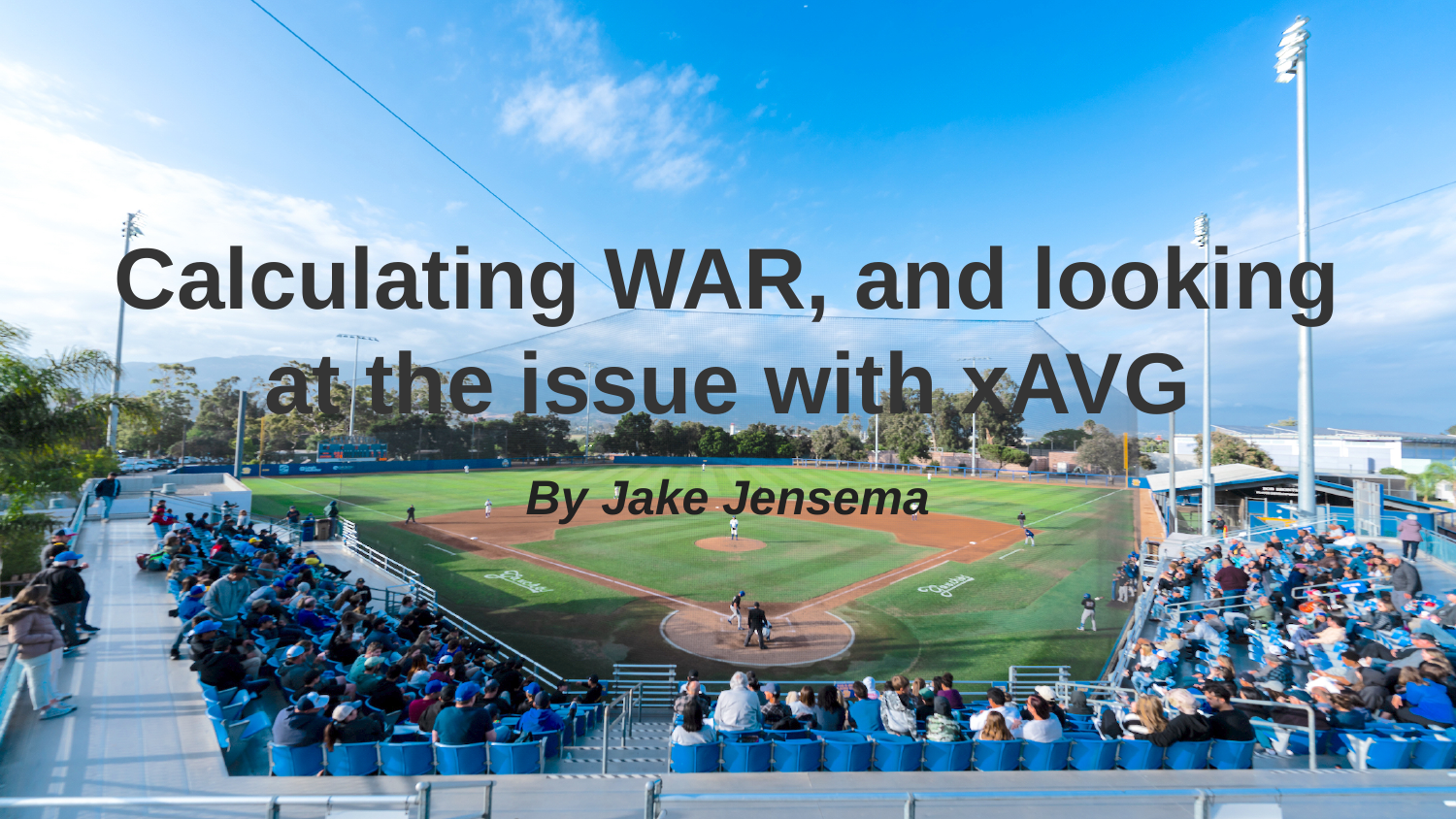

# Calculating WAR, and looking at the issue with xAVG
By Jake Jensema